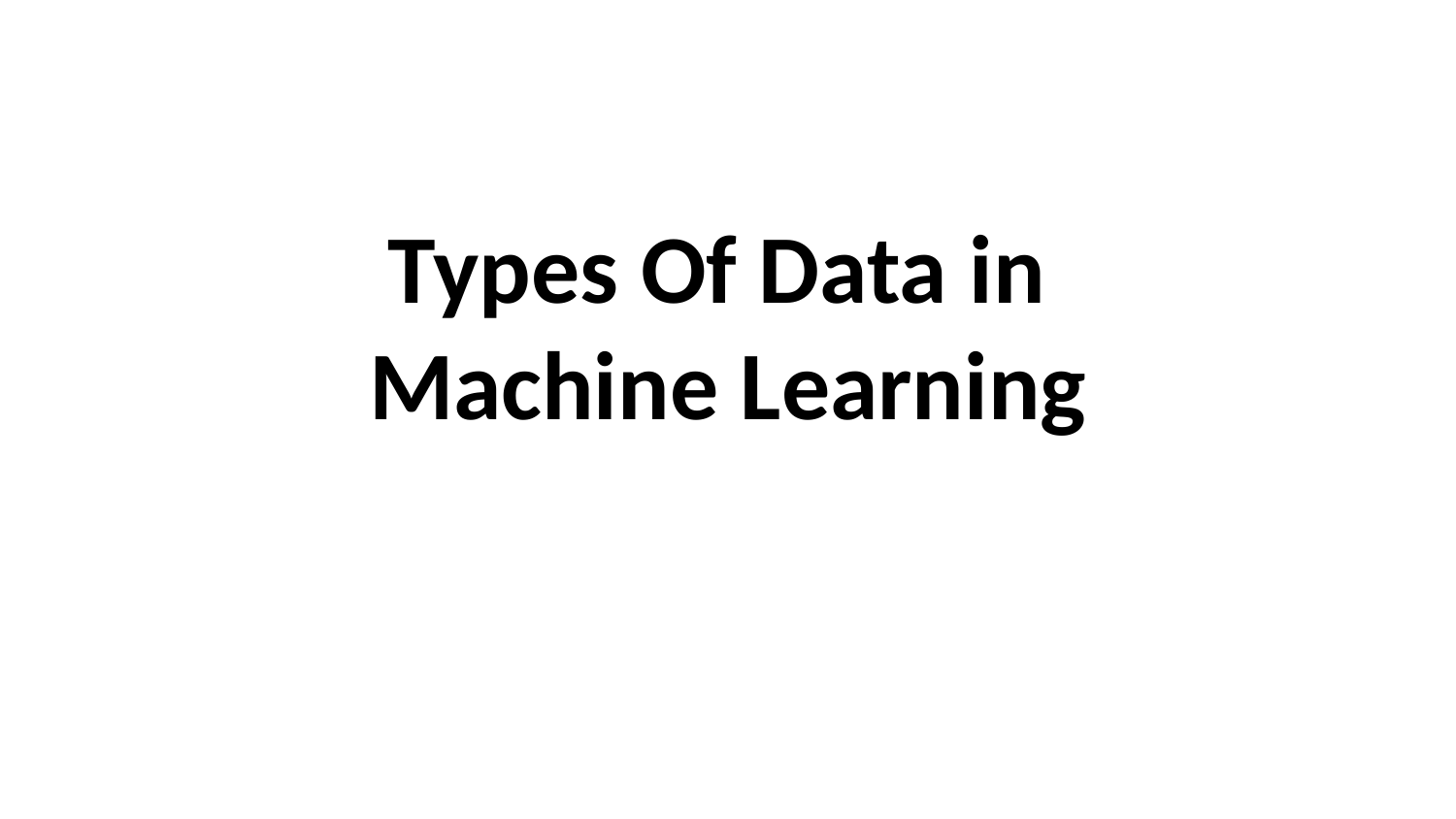

# Types Of Data in Machine Learning
1